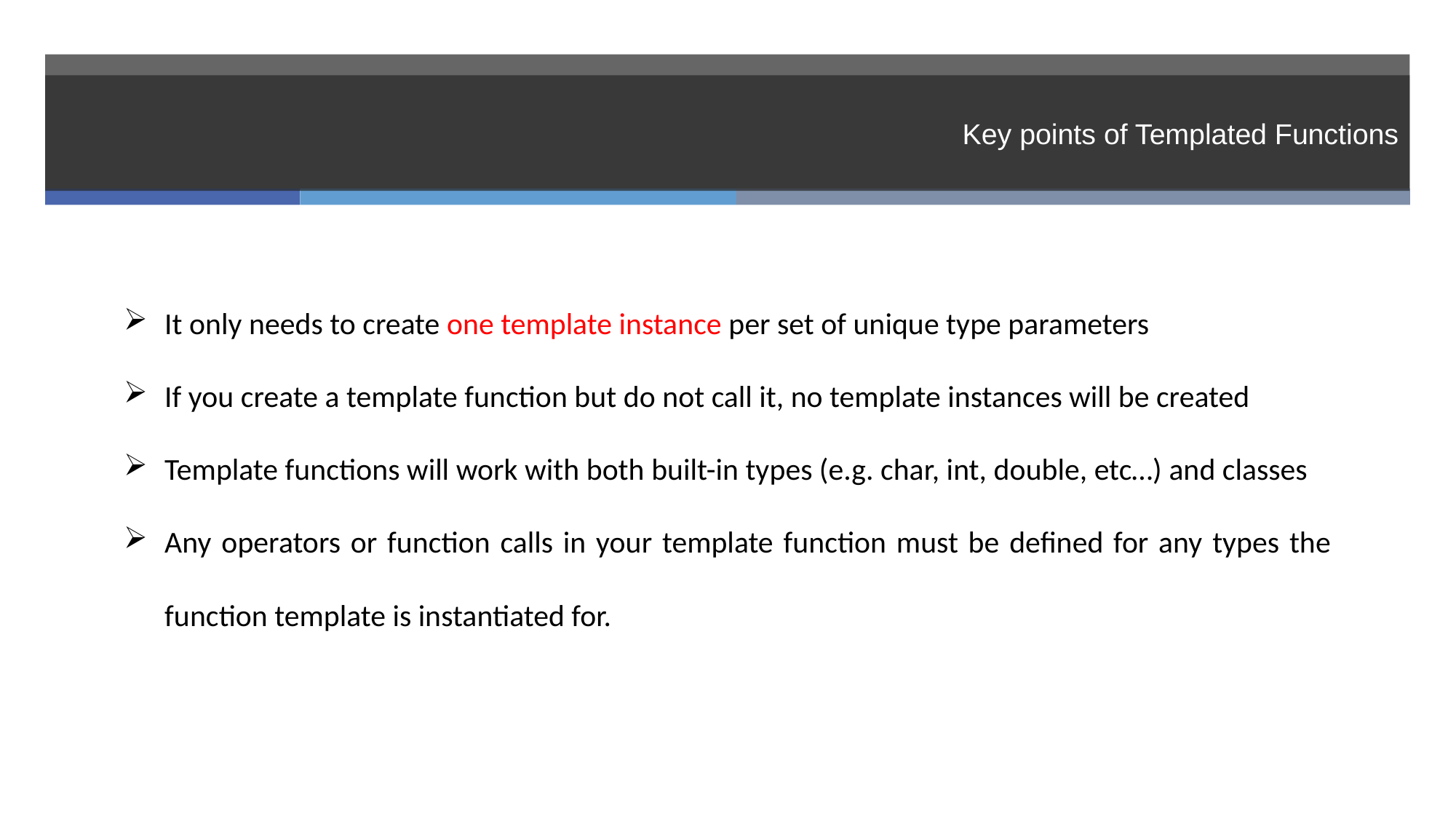

# Key points of Templated Functions
It only needs to create one template instance per set of unique type parameters
If you create a template function but do not call it, no template instances will be created
Template functions will work with both built-in types (e.g. char, int, double, etc…) and classes
Any operators or function calls in your template function must be defined for any types the function template is instantiated for.